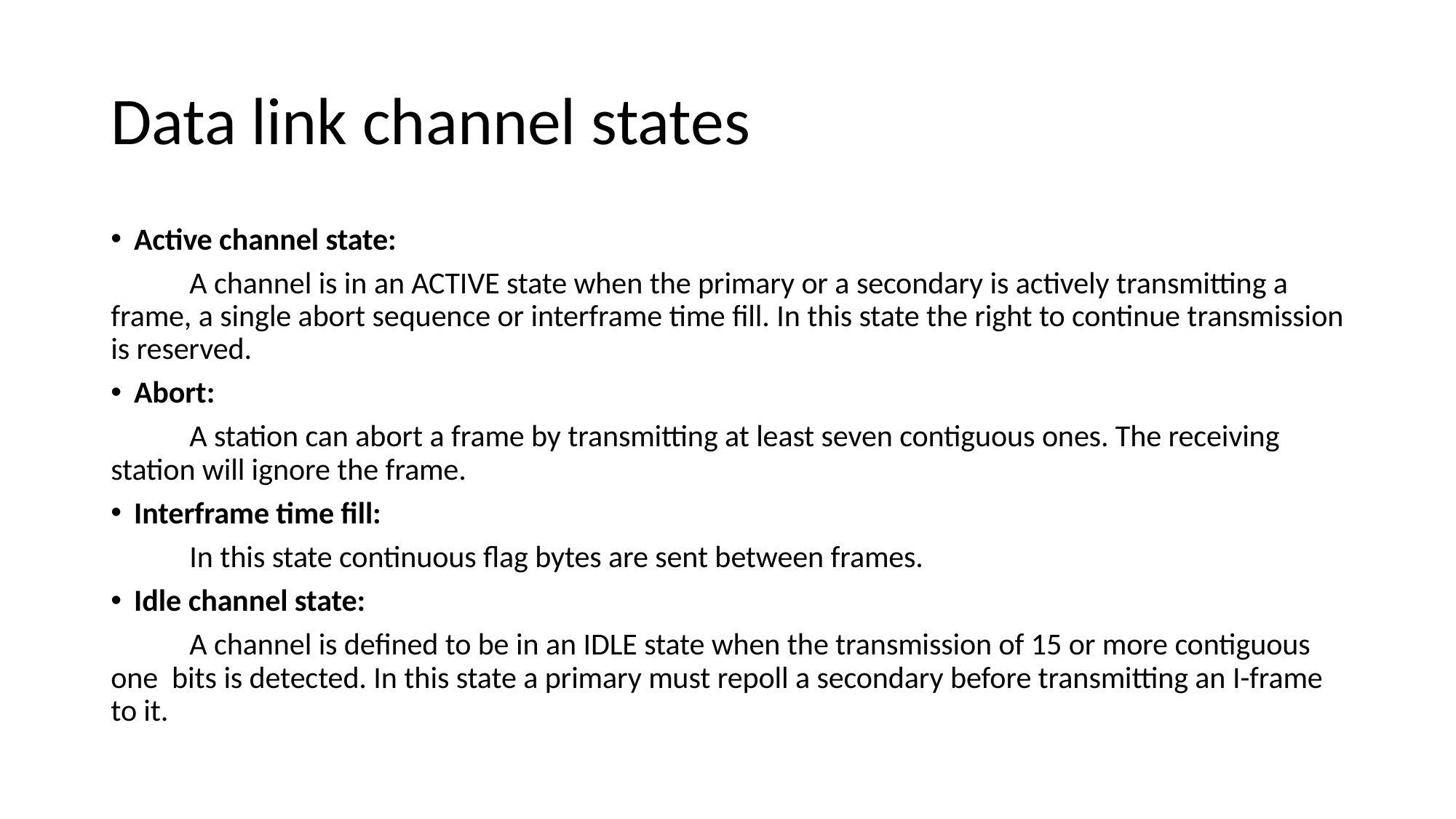

# Data link channel states
Active channel state:
	A channel is in an ACTIVE state when the primary or a secondary is actively transmitting a frame, a single abort sequence or interframe time fill. In this state the right to continue transmission is reserved.
Abort:
	A station can abort a frame by transmitting at least seven contiguous ones. The receiving station will ignore the frame.
Interframe time fill:
	In this state continuous flag bytes are sent between frames.
Idle channel state:
	A channel is defined to be in an IDLE state when the transmission of 15 or more contiguous one  bits is detected. In this state a primary must repoll a secondary before transmitting an I-frame to it.